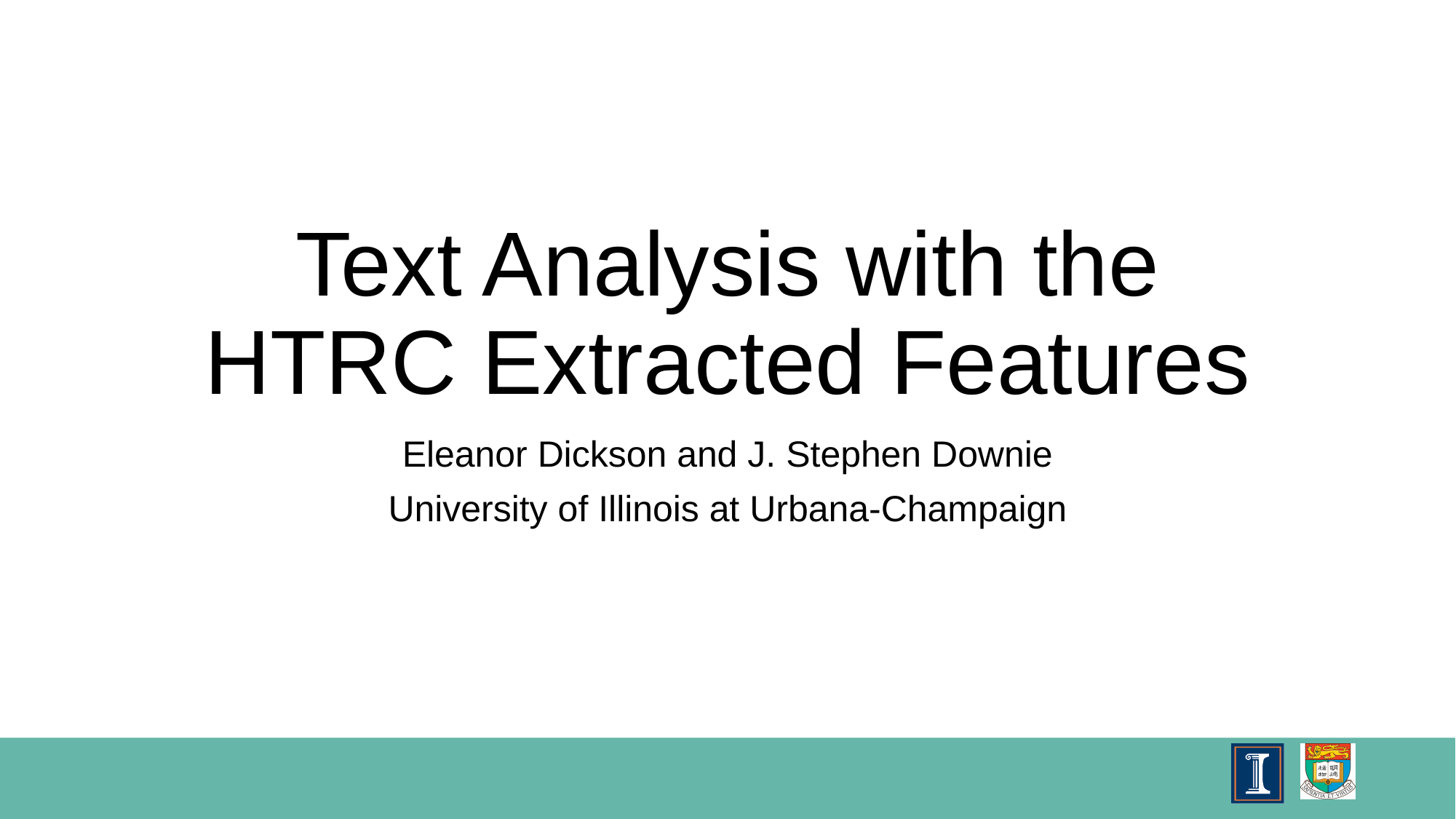

# Text Analysis with the HTRC Extracted Features
Eleanor Dickson and J. Stephen Downie
University of Illinois at Urbana-Champaign